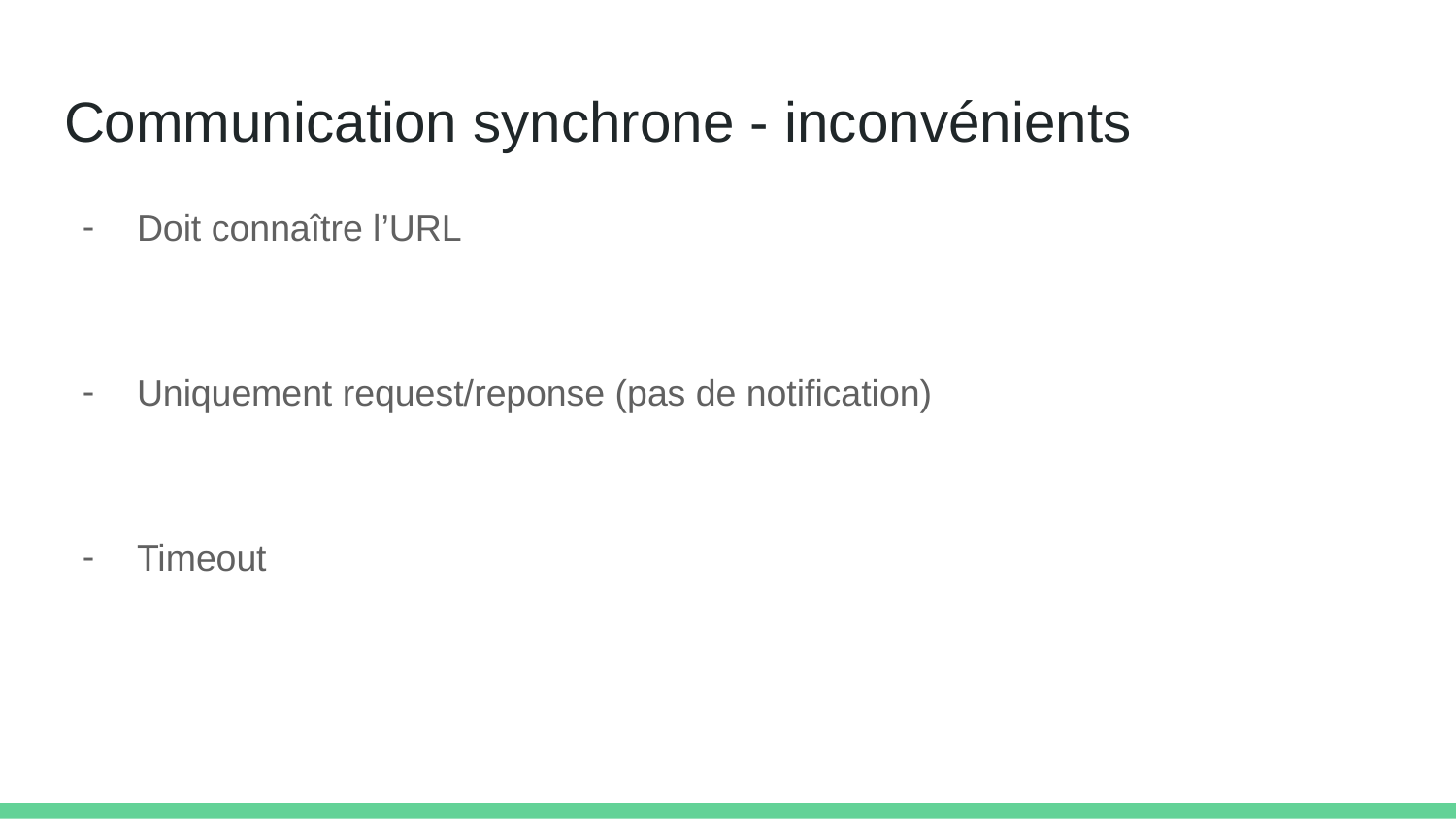

# Communication synchrone - inconvénients
Doit connaître l’URL

Uniquement request/reponse (pas de notification)

Timeout